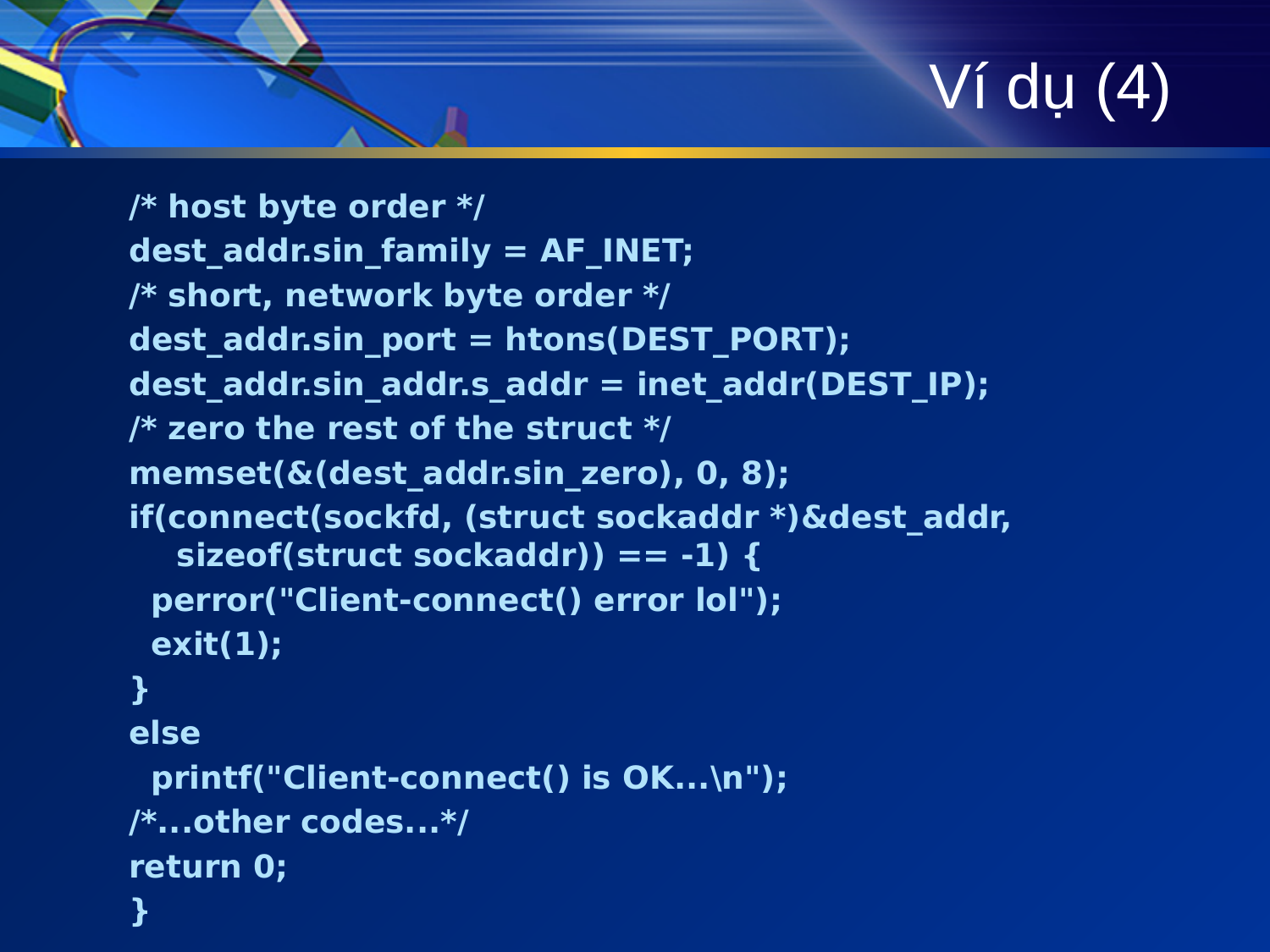

# Ví dụ (4)
/* host byte order */
dest_addr.sin_family = AF_INET;
/* short, network byte order */
dest_addr.sin_port = htons(DEST_PORT);
dest_addr.sin_addr.s_addr = inet_addr(DEST_IP);
/* zero the rest of the struct */
memset(&(dest_addr.sin_zero), 0, 8);
if(connect(sockfd, (struct sockaddr *)&dest_addr, sizeof(struct sockaddr)) == -1) {
  perror("Client-connect() error lol");
  exit(1);
}
else
  printf("Client-connect() is OK...\n");
/*...other codes...*/
return 0;
}